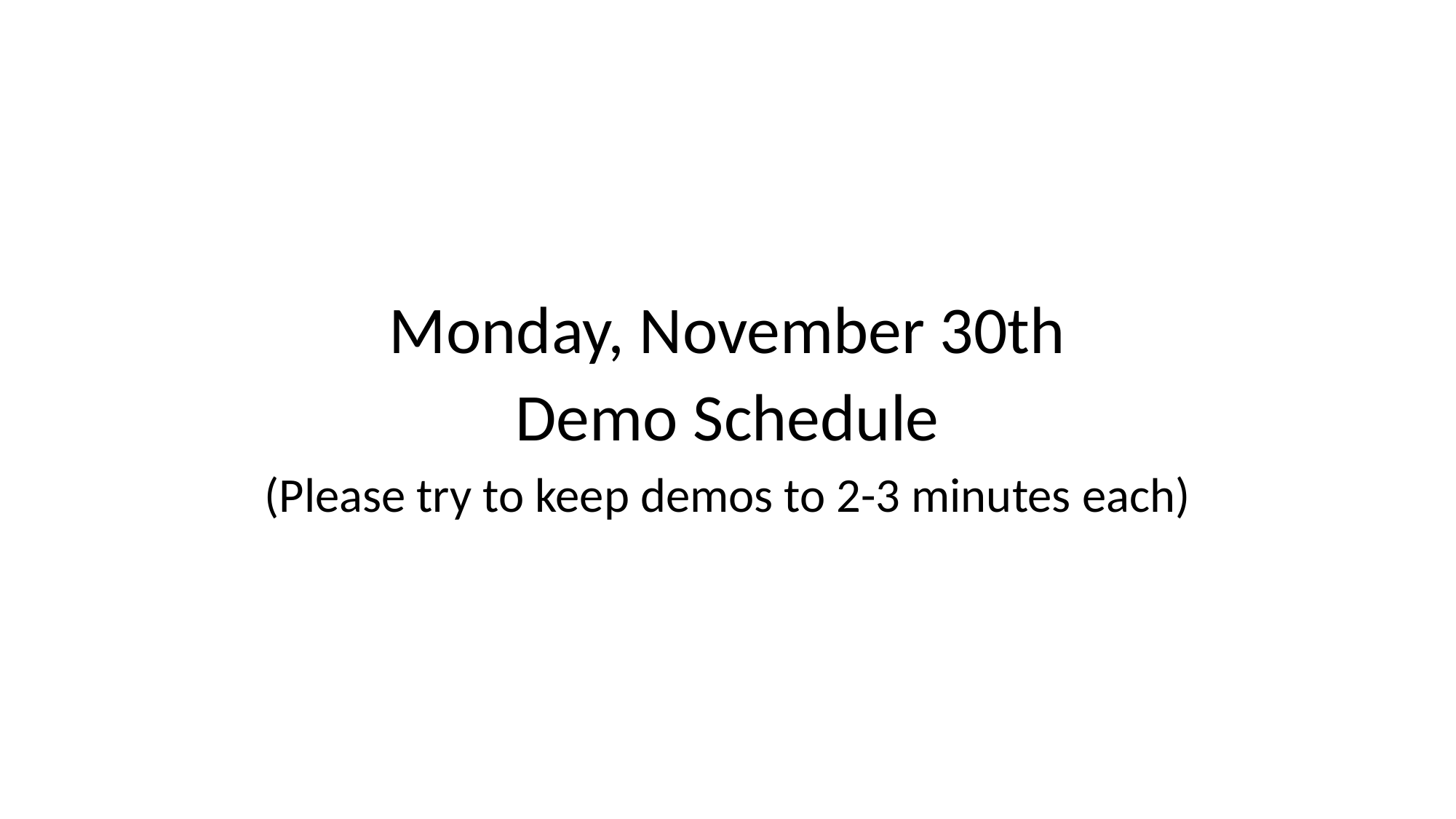

Monday, November 30th
Demo Schedule
(Please try to keep demos to 2-3 minutes each)